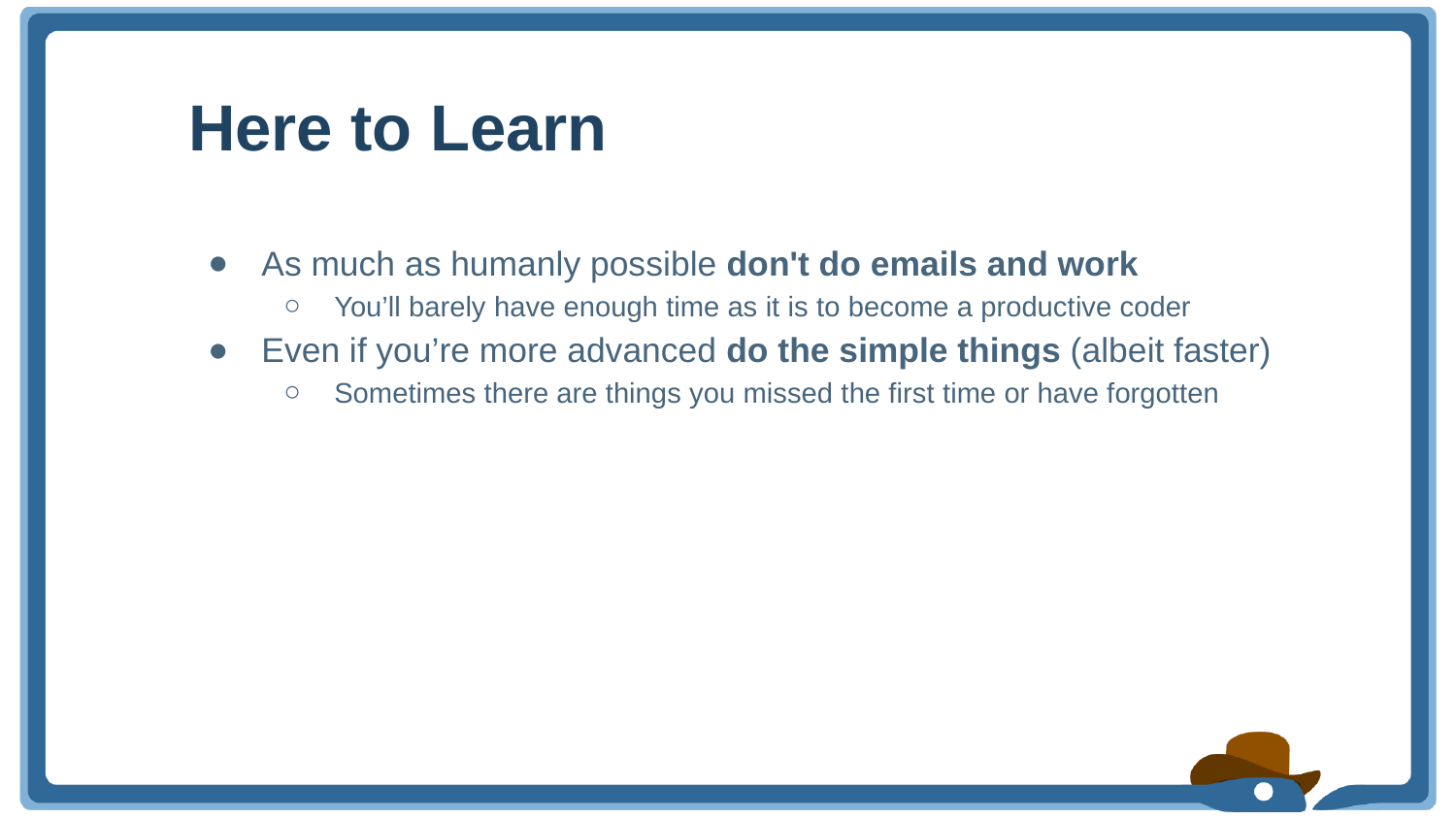

# Here to Learn
As much as humanly possible don't do emails and work
You’ll barely have enough time as it is to become a productive coder
Even if you’re more advanced do the simple things (albeit faster)
Sometimes there are things you missed the first time or have forgotten